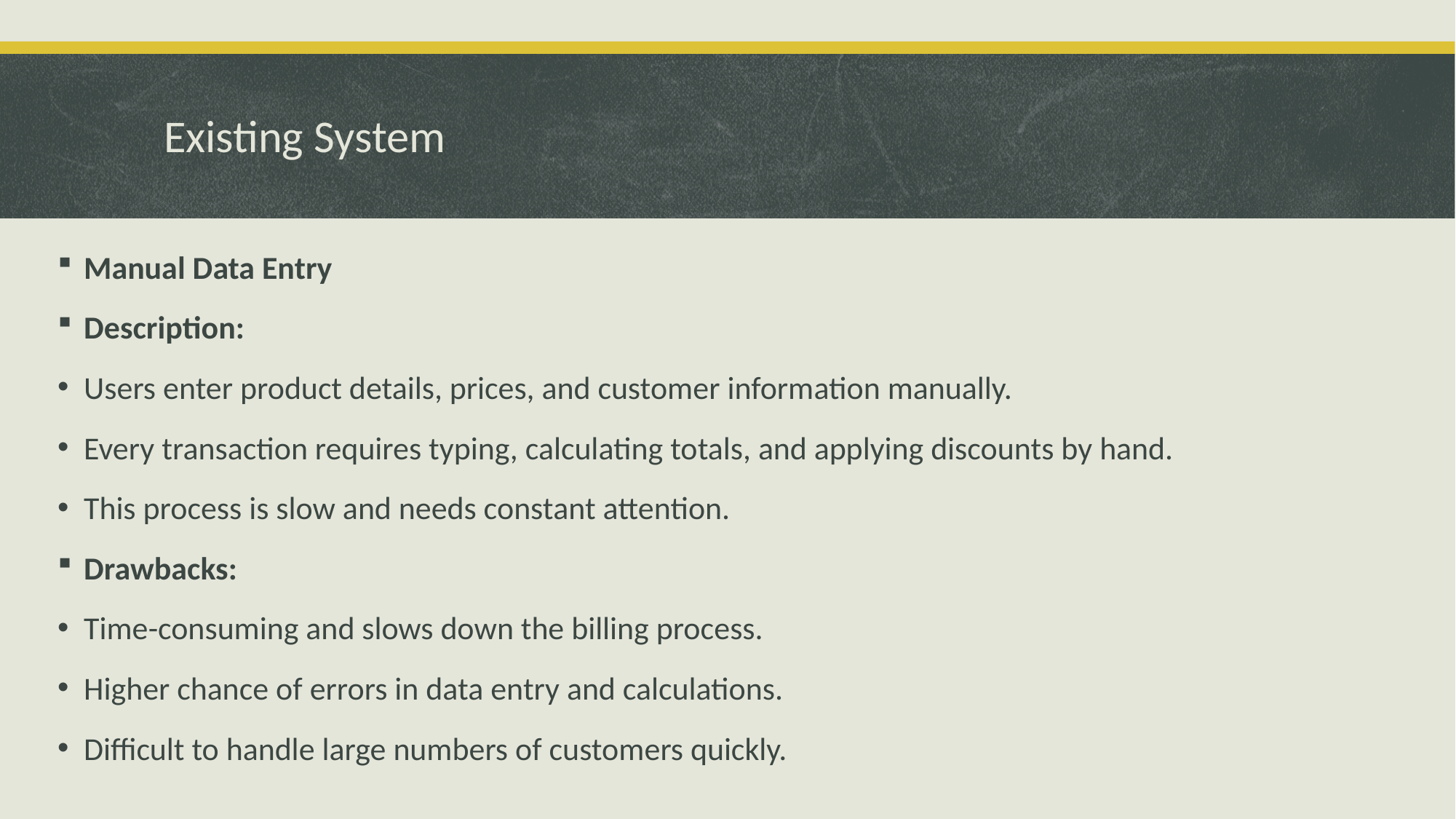

# Existing System
Manual Data Entry
Description:
Users enter product details, prices, and customer information manually.
Every transaction requires typing, calculating totals, and applying discounts by hand.
This process is slow and needs constant attention.
Drawbacks:
Time-consuming and slows down the billing process.
Higher chance of errors in data entry and calculations.
Difficult to handle large numbers of customers quickly.